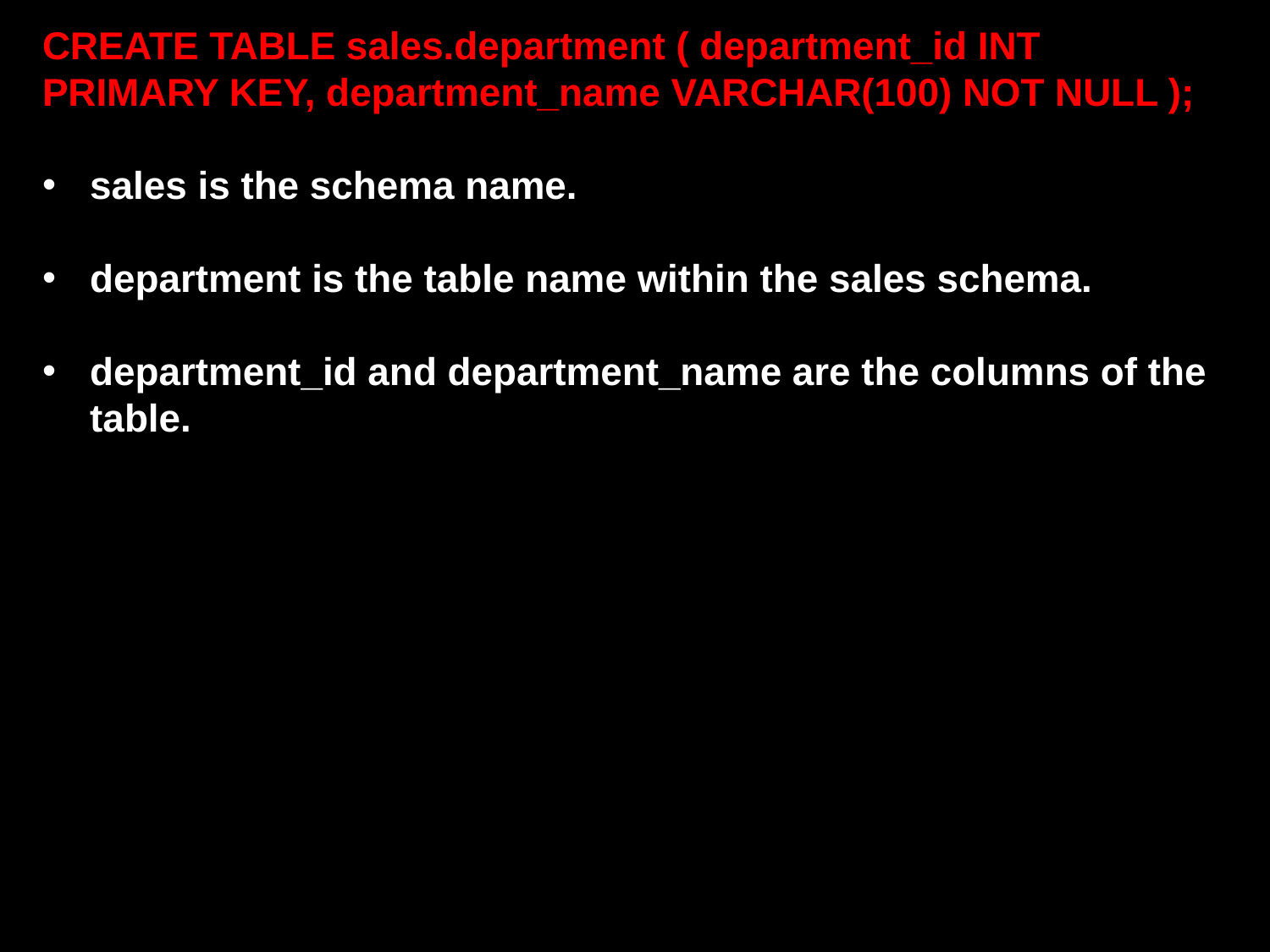

CREATE TABLE sales.department ( department_id INT PRIMARY KEY, department_name VARCHAR(100) NOT NULL );

sales is the schema name.

department is the table name within the sales schema.

department_id and department_name are the columns of the table.